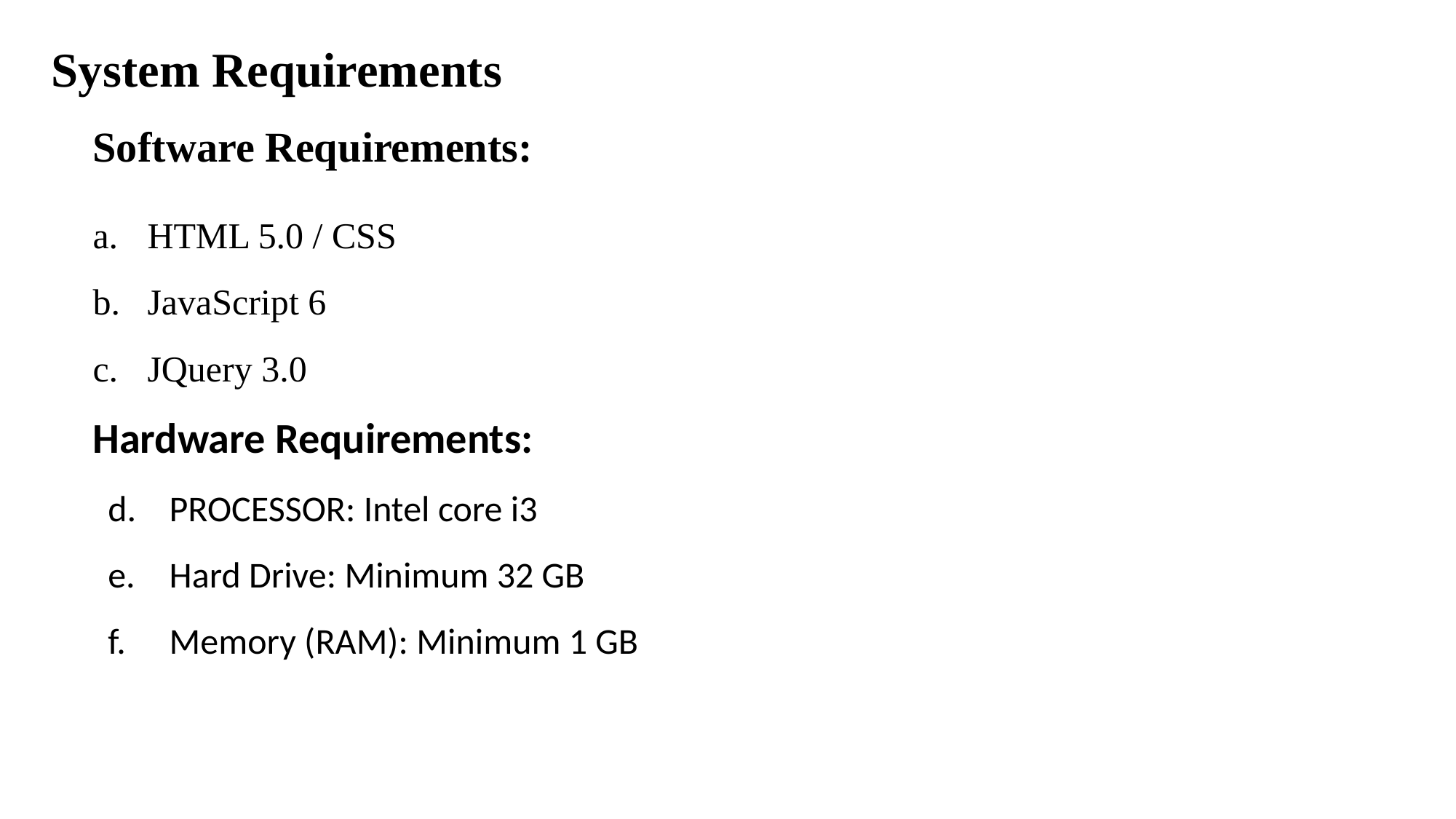

# System Requirements
Software Requirements:

HTML 5.0 / CSS
JavaScript 6
JQuery 3.0
Hardware Requirements:
PROCESSOR: Intel core i3
Hard Drive: Minimum 32 GB
Memory (RAM): Minimum 1 GB